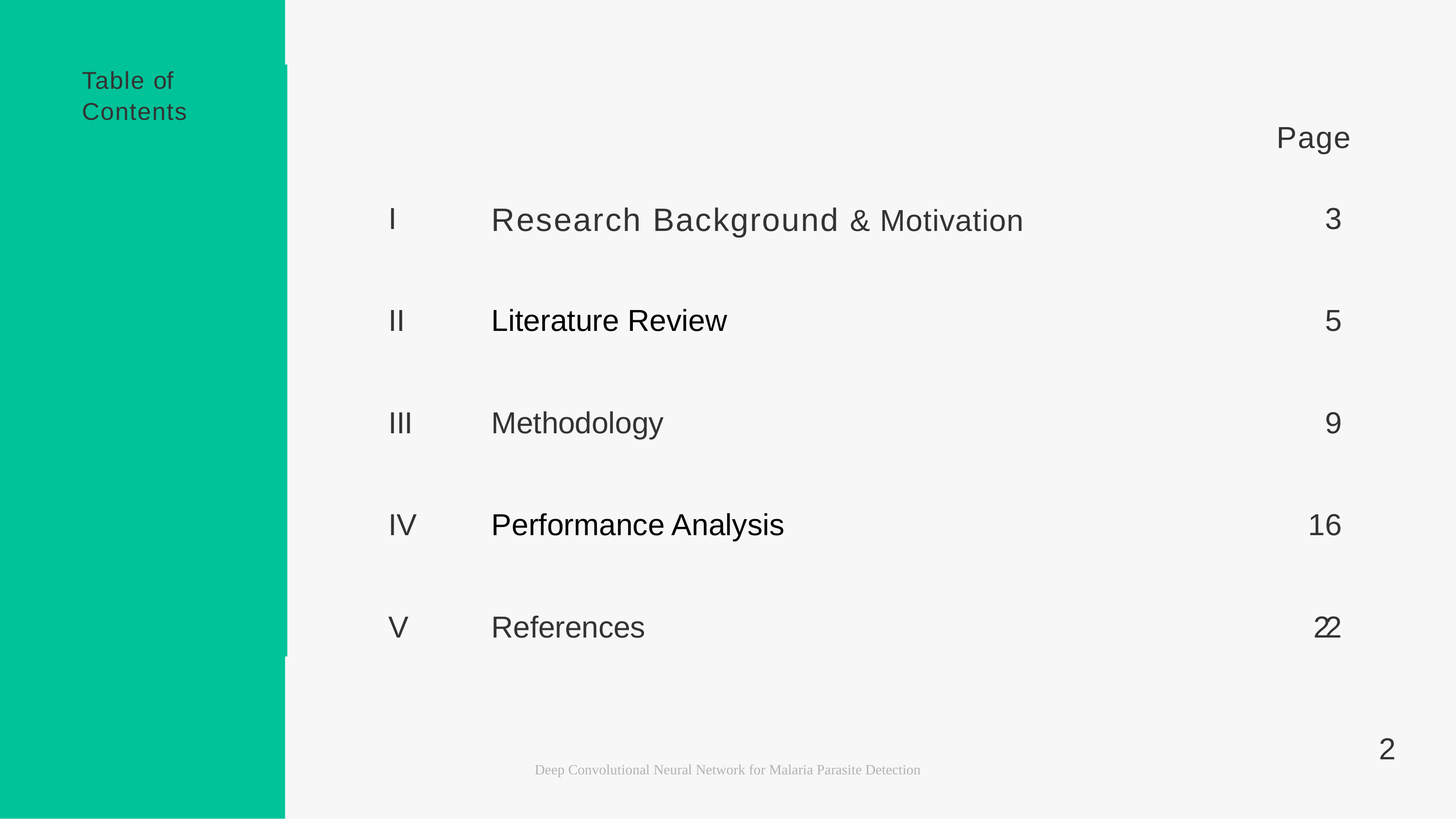

| Table of |  |  | Page |
| --- | --- | --- | --- |
|  | I | Research Background & Motivation | 3 |
|  | II | Literature Review | 5 |
|  | III | Methodology | 9 |
|  | IV | Performance Analysis | 16 |
|  | V | References | 22 |
Contents
2
Deep Convolutional Neural Network for Malaria Parasite Detection